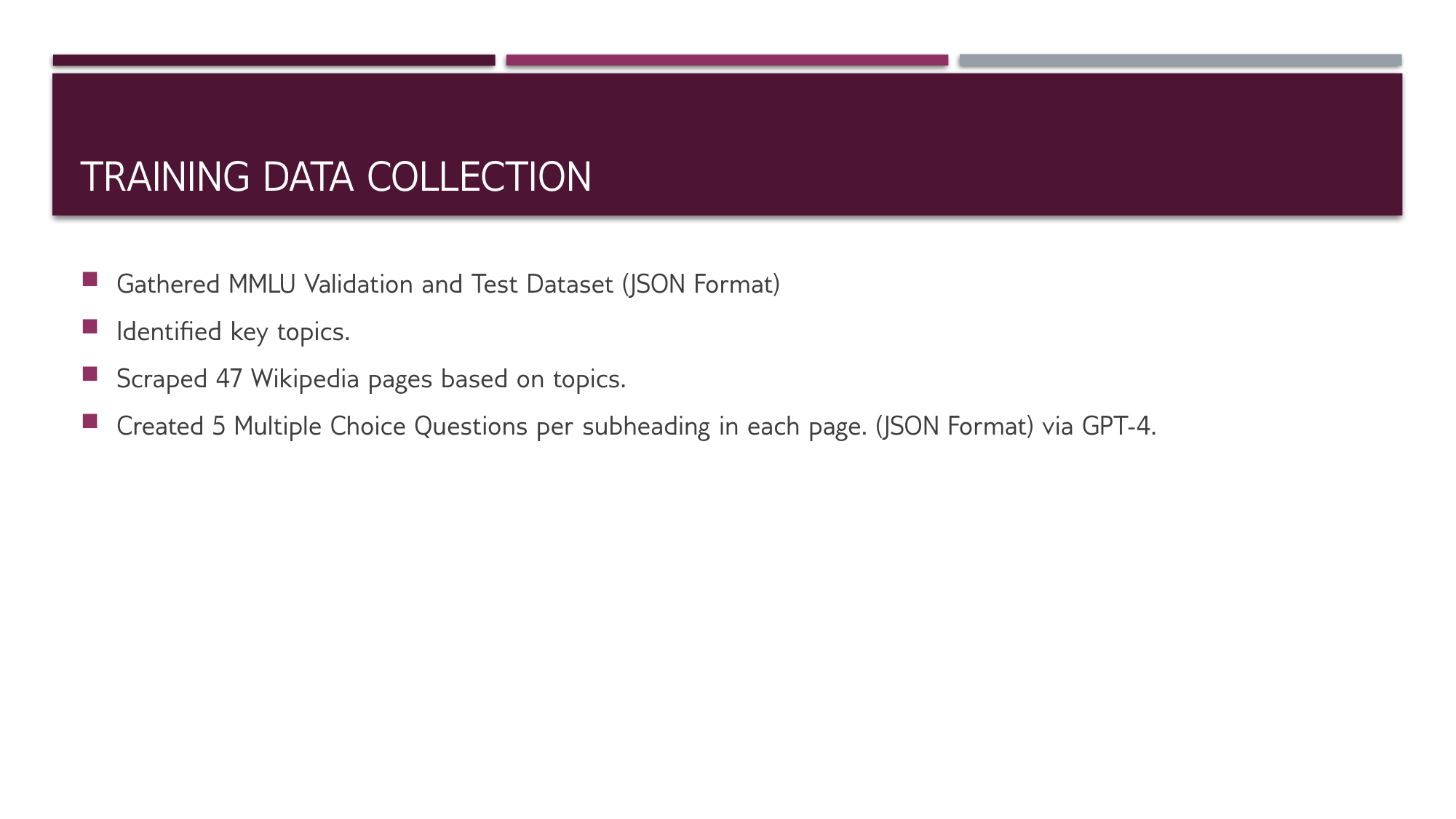

# Training Data Collection
Gathered MMLU Validation and Test Dataset (JSON Format)
Identified key topics.
Scraped 47 Wikipedia pages based on topics.
Created 5 Multiple Choice Questions per subheading in each page. (JSON Format) via GPT-4.